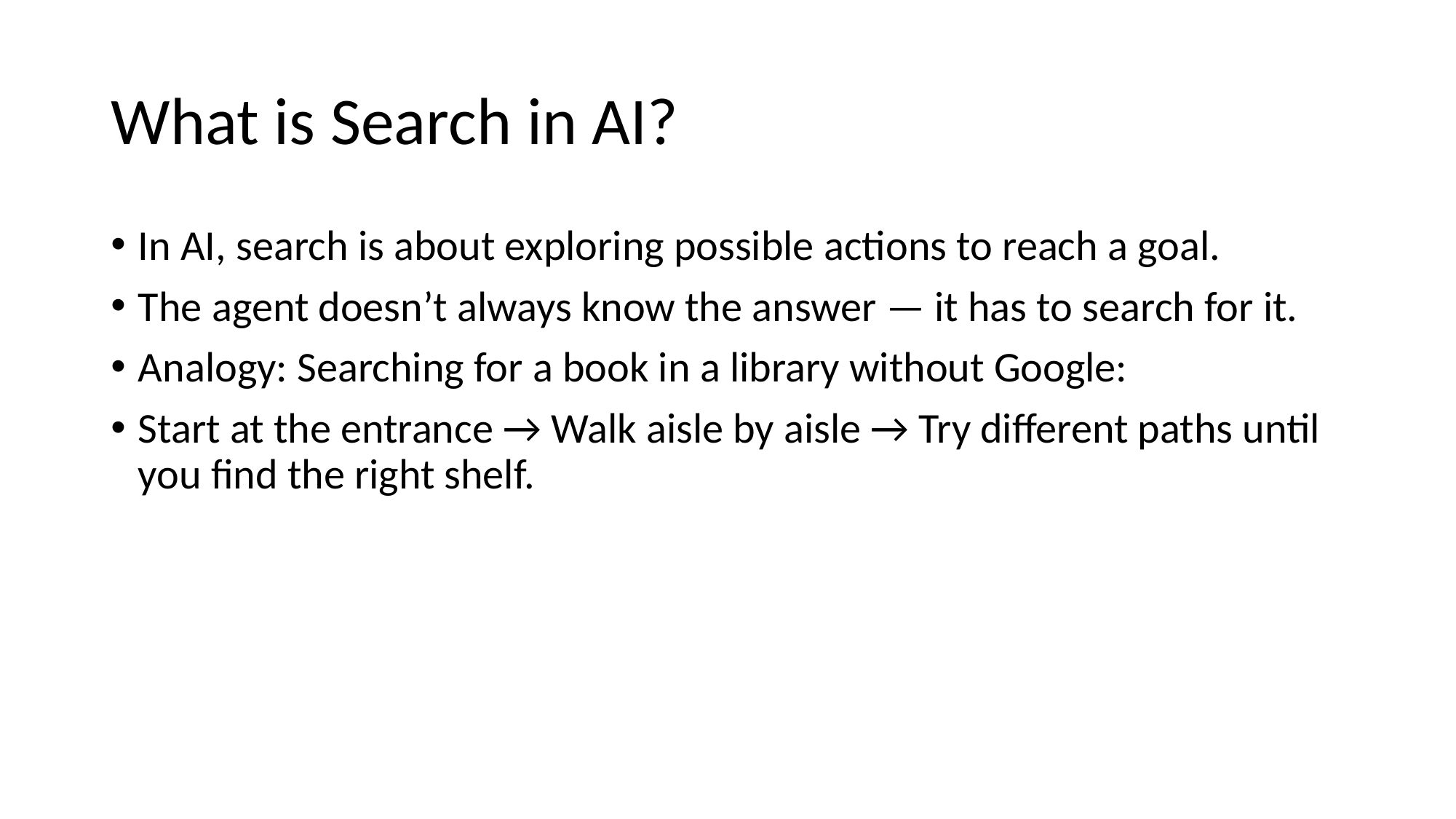

# What is Search in AI?
In AI, search is about exploring possible actions to reach a goal.
The agent doesn’t always know the answer — it has to search for it.
Analogy: Searching for a book in a library without Google:
Start at the entrance → Walk aisle by aisle → Try different paths until you find the right shelf.